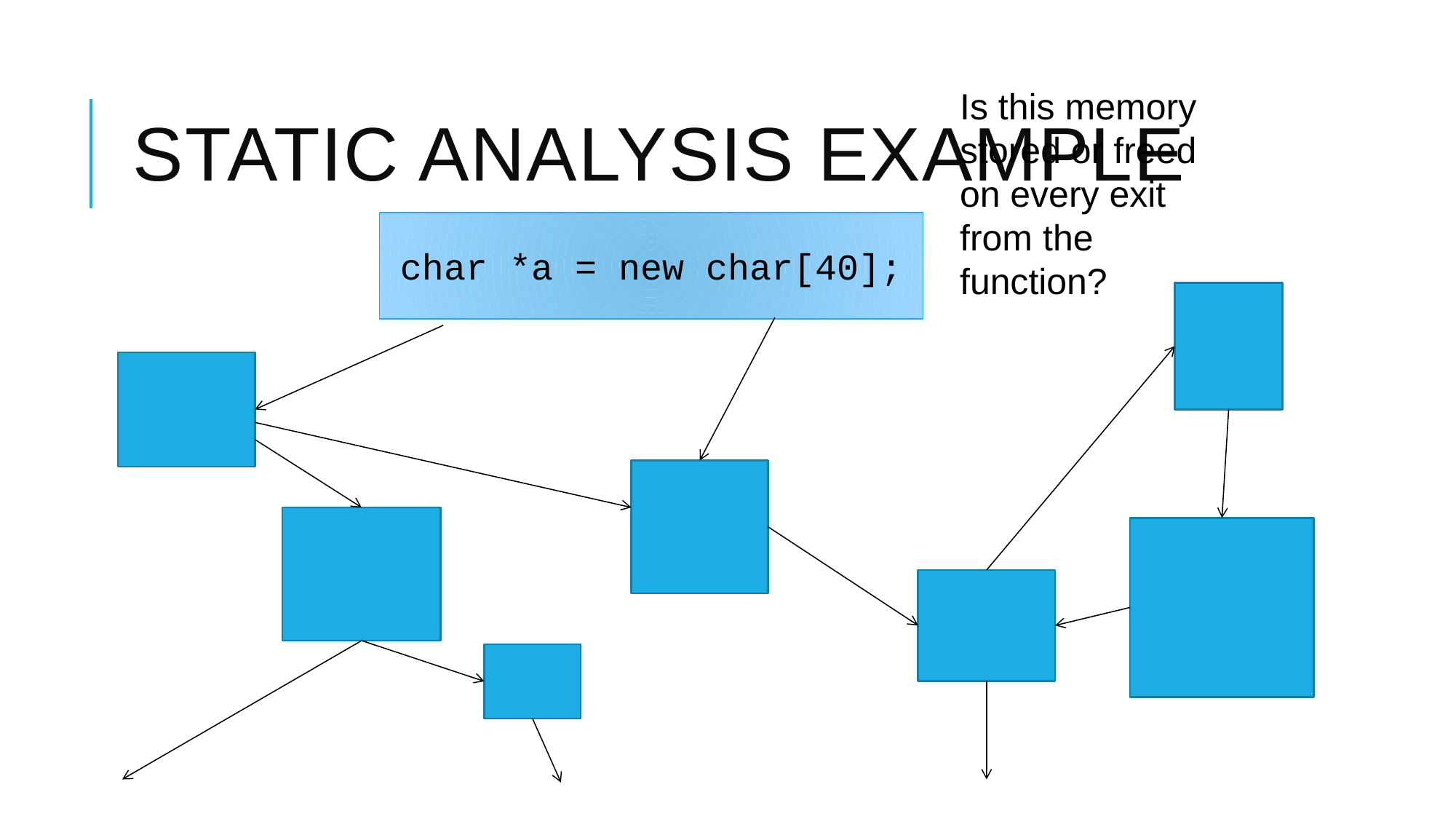

# Static analysis example
Is this memory stored or freed on every exit from the function?
char *a = new char[40];